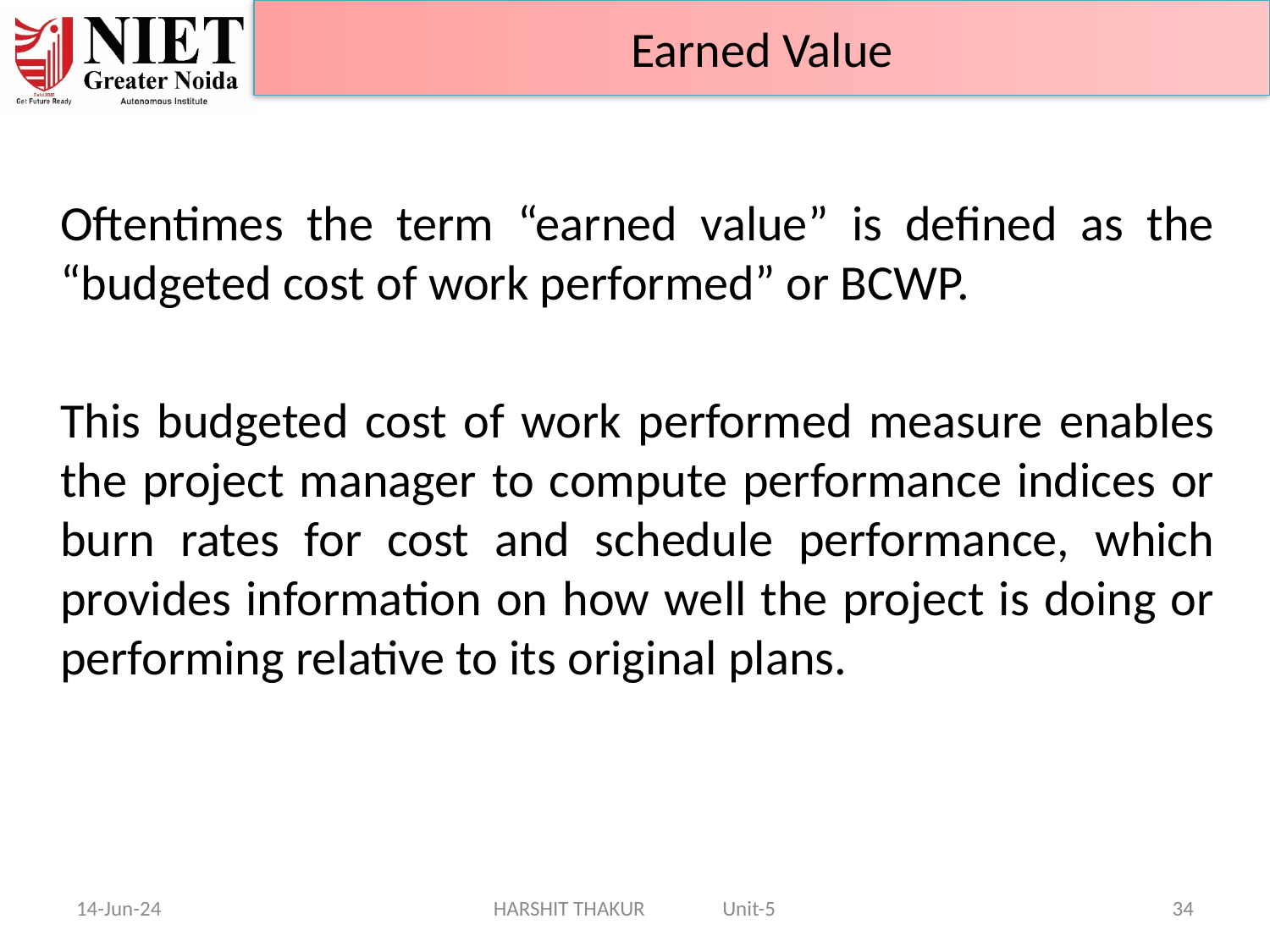

Earned Value

	Oftentimes the term “earned value” is defined as the “budgeted cost of work performed” or BCWP.

	This budgeted cost of work performed measure enables the project manager to compute performance indices or burn rates for cost and schedule performance, which provides information on how well the project is doing or performing relative to its original plans.

14-Jun-24
HARSHIT THAKUR                Unit-5
34